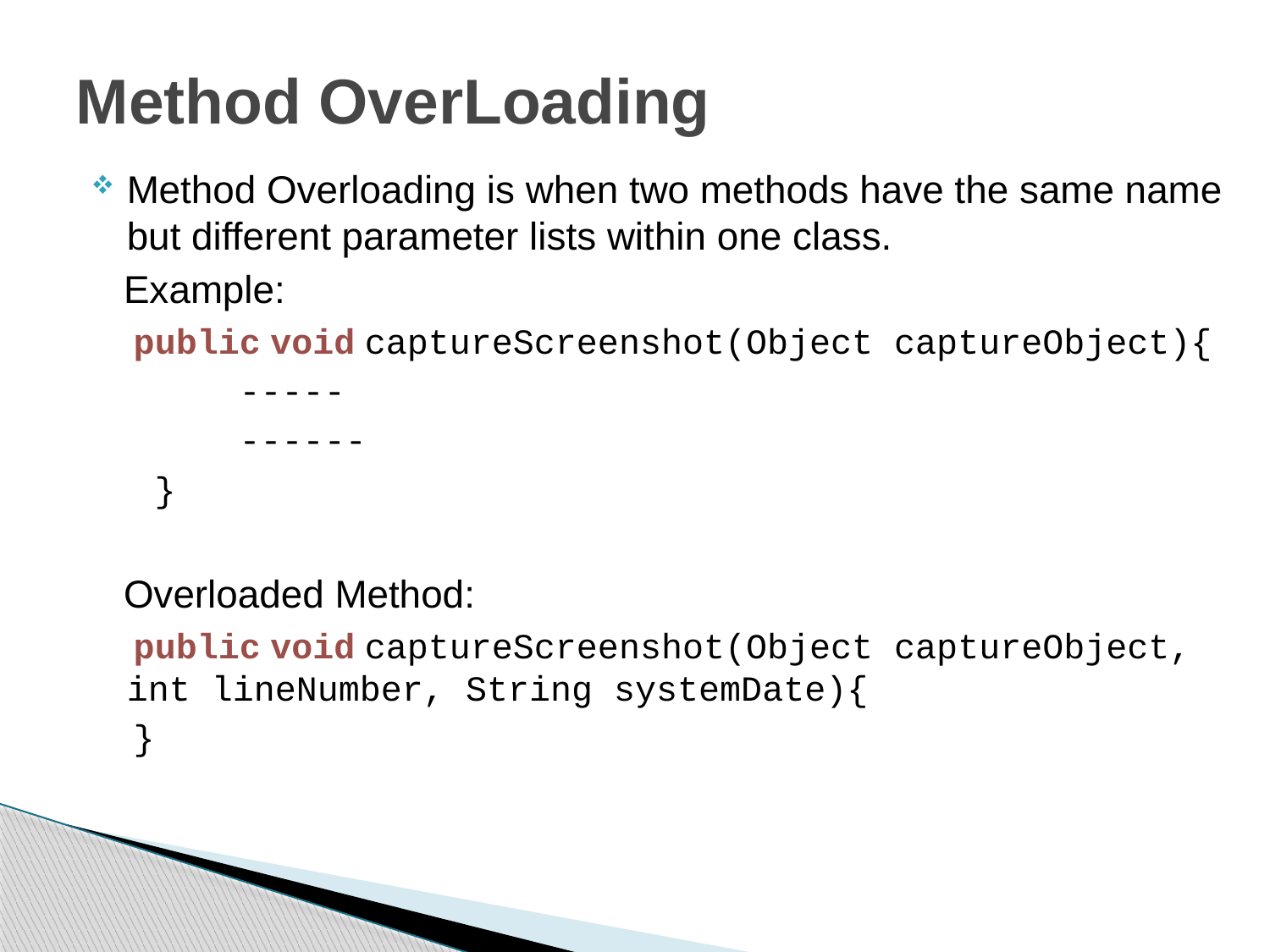

# Method OverLoading
Method Overloading is when two methods have the same name but different parameter lists within one class.
   Example:
  public void captureScreenshot(Object captureObject){
       -----
       ------
   }

   Overloaded Method:
  public void captureScreenshot(Object captureObject, int lineNumber, String systemDate){
  }